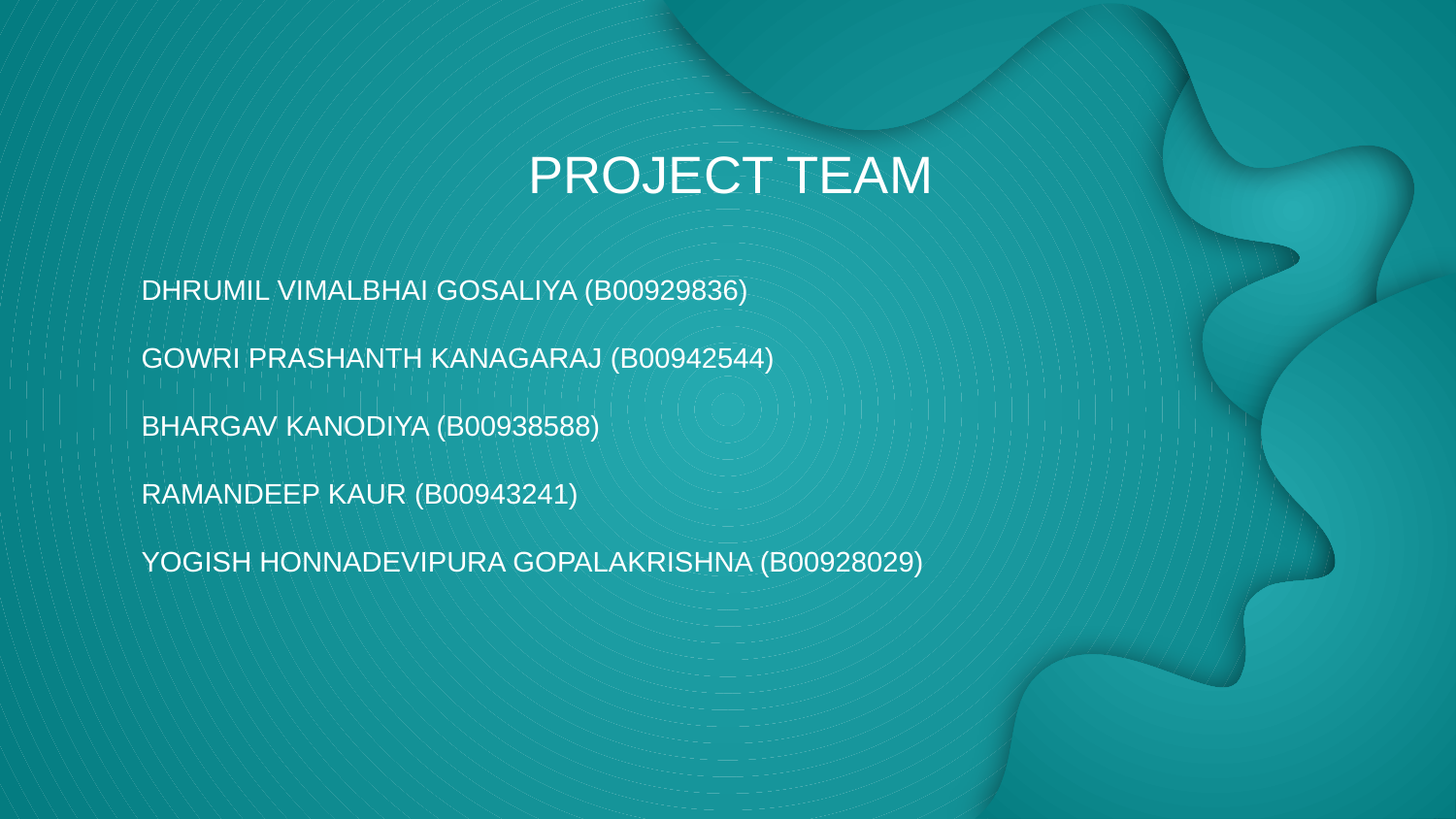

# PROJECT TEAM

DHRUMIL VIMALBHAI GOSALIYA (B00929836)

GOWRI PRASHANTH KANAGARAJ (B00942544)

BHARGAV KANODIYA (B00938588)

RAMANDEEP KAUR (B00943241)

YOGISH HONNADEVIPURA GOPALAKRISHNA (B00928029)